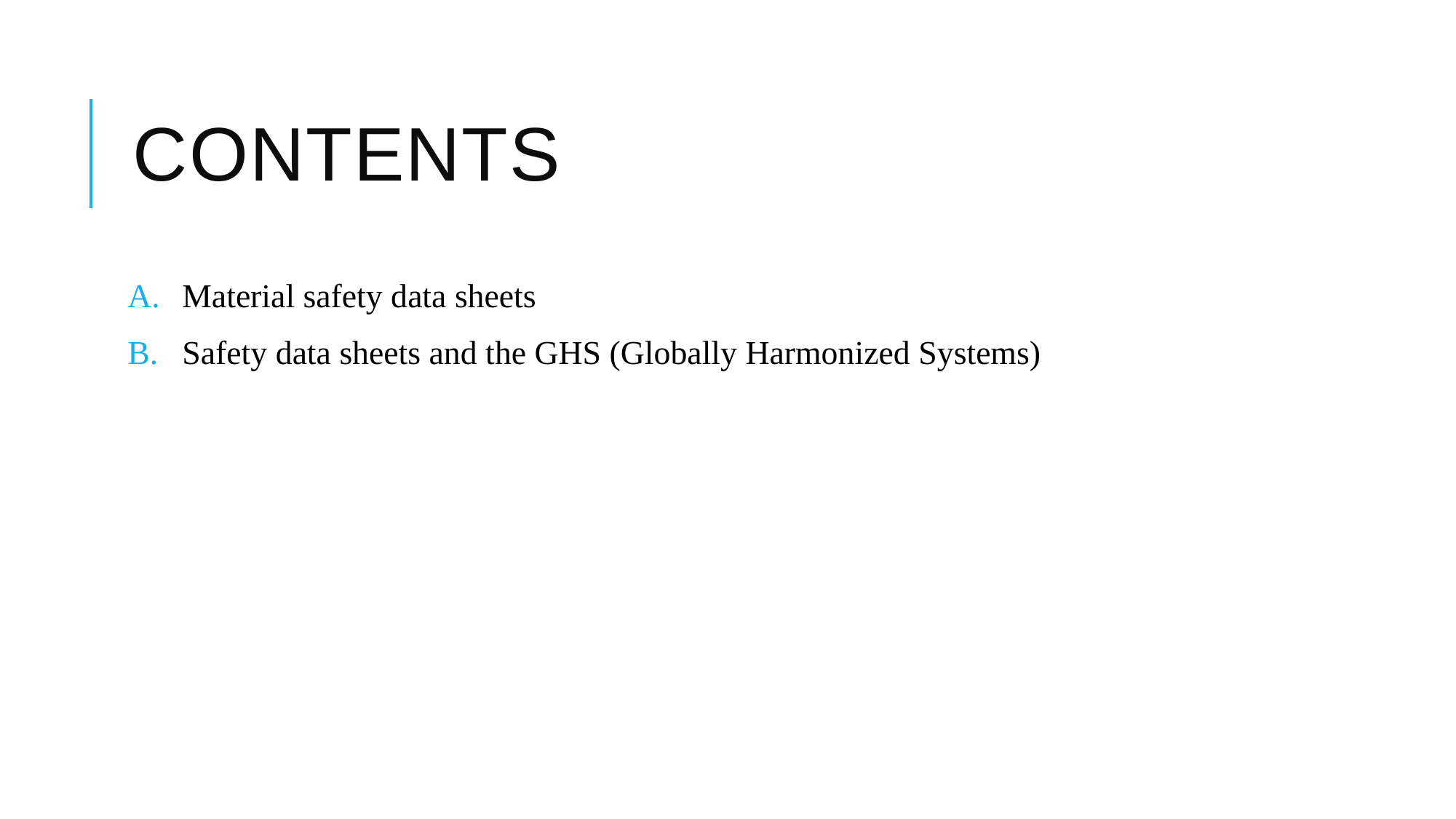

# Contents
Material safety data sheets
Safety data sheets and the GHS (Globally Harmonized Systems)